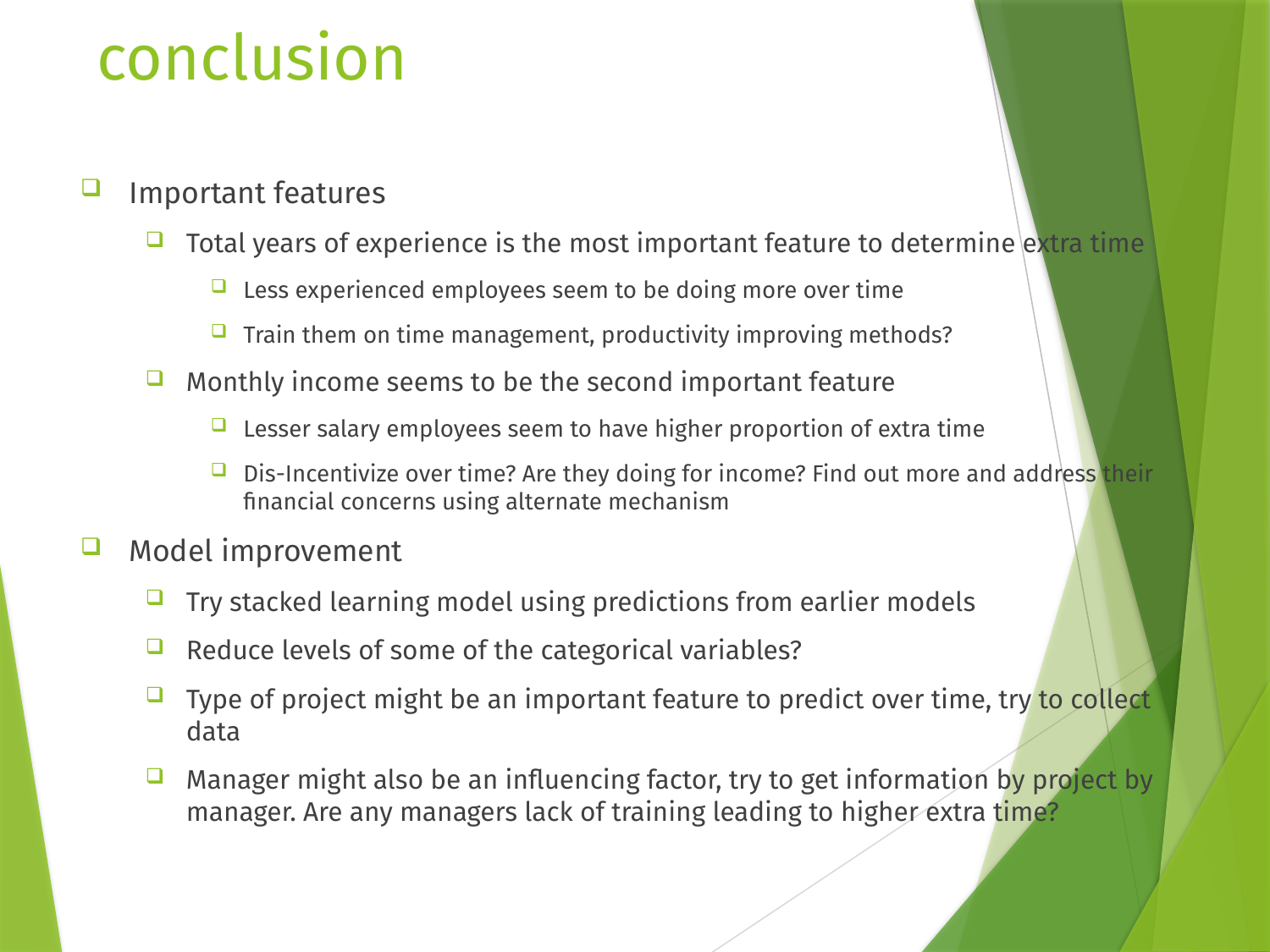

# conclusion
Important features
Total years of experience is the most important feature to determine extra time
Less experienced employees seem to be doing more over time
Train them on time management, productivity improving methods?
Monthly income seems to be the second important feature
Lesser salary employees seem to have higher proportion of extra time
Dis-Incentivize over time? Are they doing for income? Find out more and address their financial concerns using alternate mechanism
Model improvement
Try stacked learning model using predictions from earlier models
Reduce levels of some of the categorical variables?
Type of project might be an important feature to predict over time, try to collect data
Manager might also be an influencing factor, try to get information by project by manager. Are any managers lack of training leading to higher extra time?